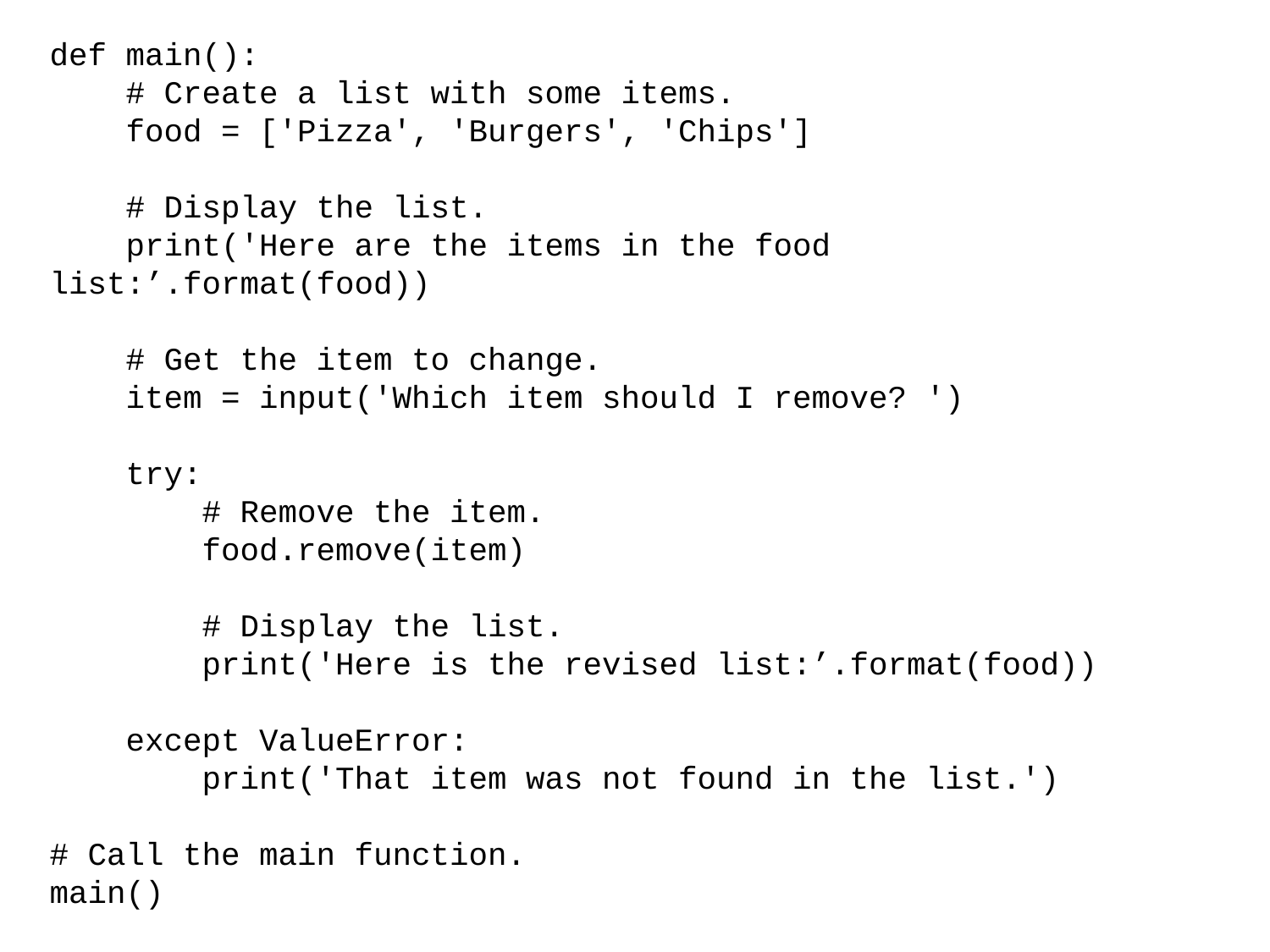

def main():
    # Create a list with some items.
    food = ['Pizza', 'Burgers', 'Chips']

    # Display the list.
    print('Here are the items in the food list:’.format(food))

    # Get the item to change.
    item = input('Which item should I remove? ')

    try:
        # Remove the item.
        food.remove(item)

        # Display the list.
        print('Here is the revised list:’.format(food))

    except ValueError:
        print('That item was not found in the list.')

# Call the main function.
main()